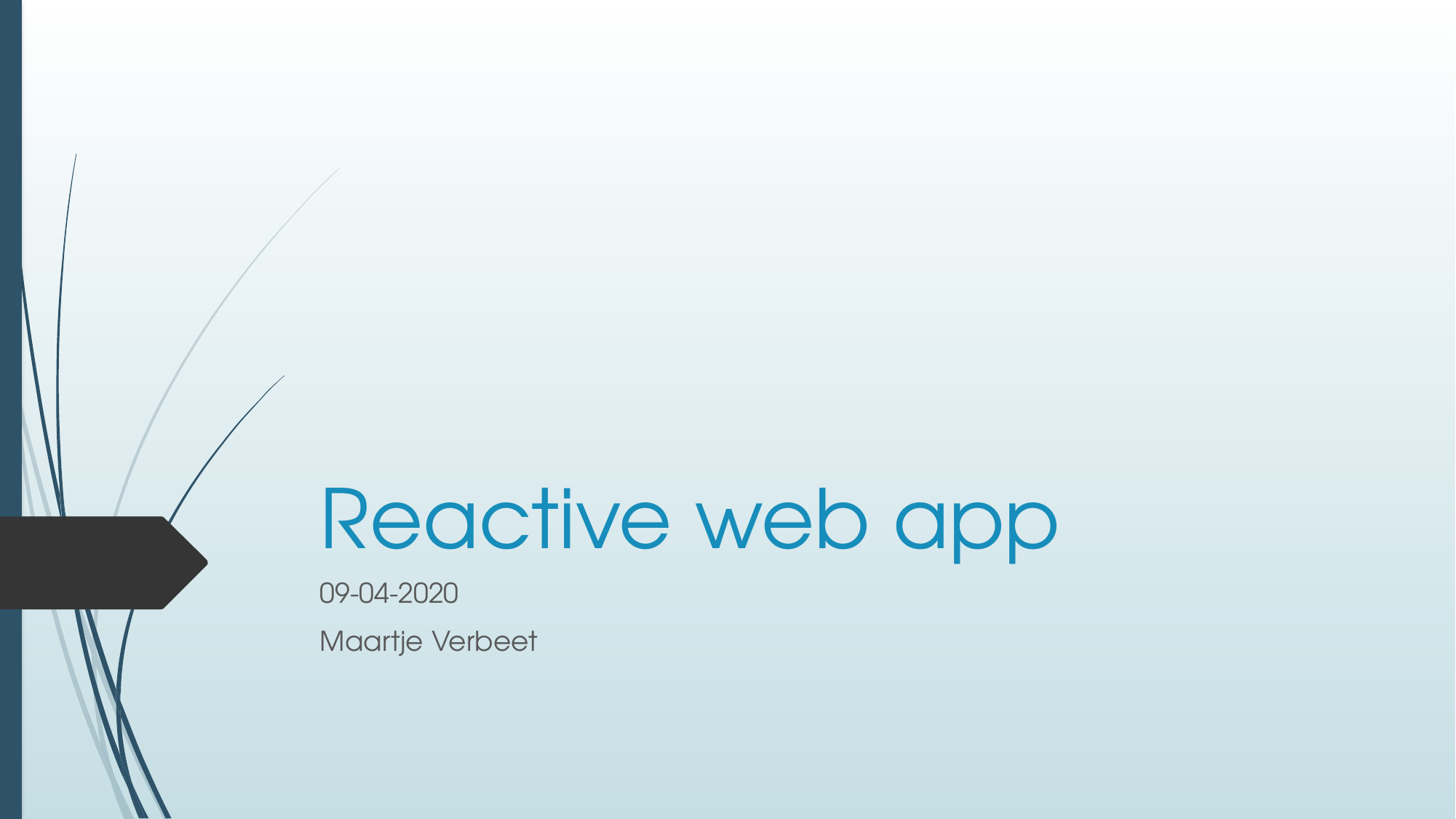

# Reactive web app
09-04-2020
Maartje Verbeet